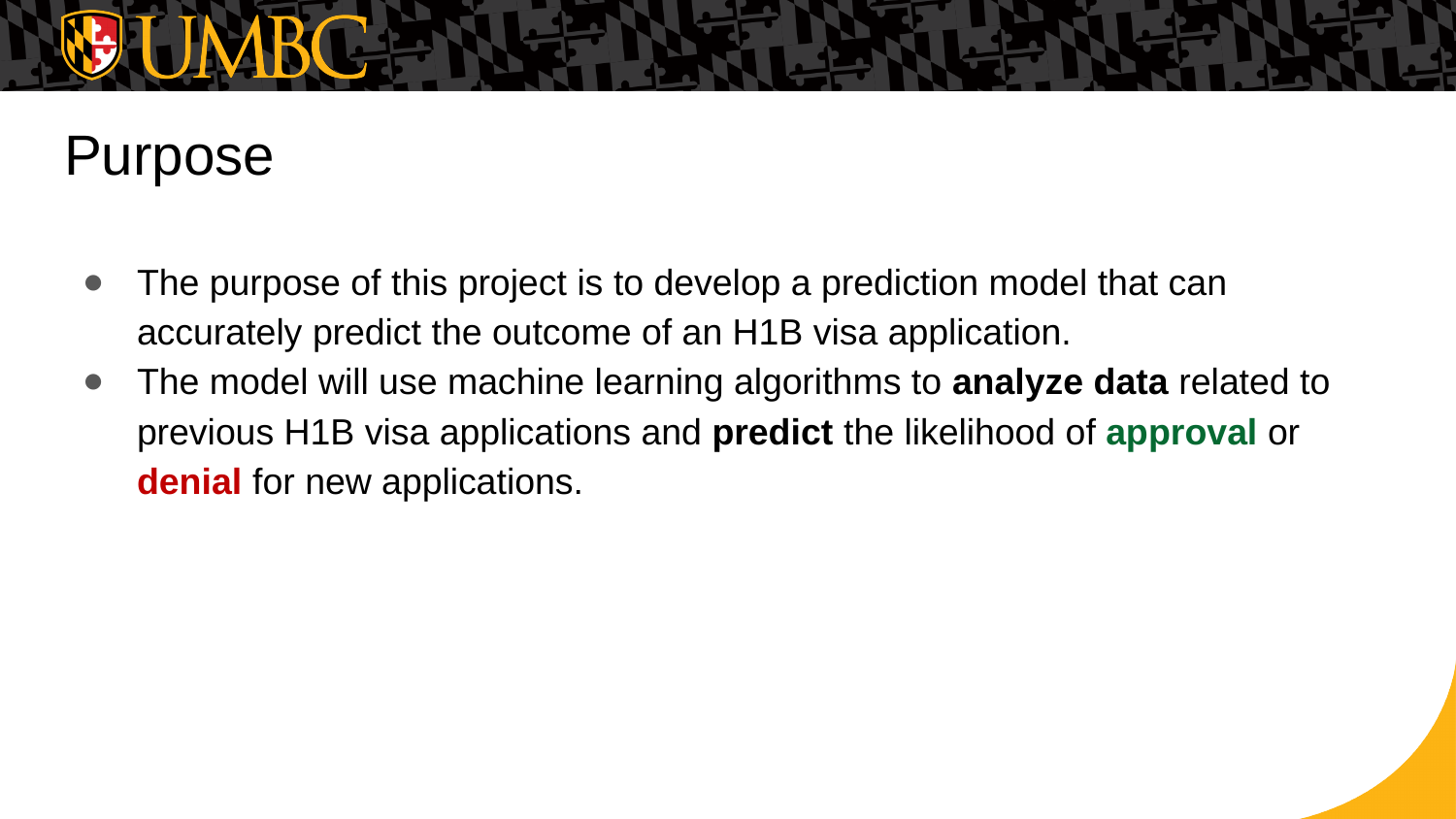

# Purpose

The purpose of this project is to develop a prediction model that can accurately predict the outcome of an H1B visa application.
The model will use machine learning algorithms to analyze data related to previous H1B visa applications and predict the likelihood of approval or denial for new applications.